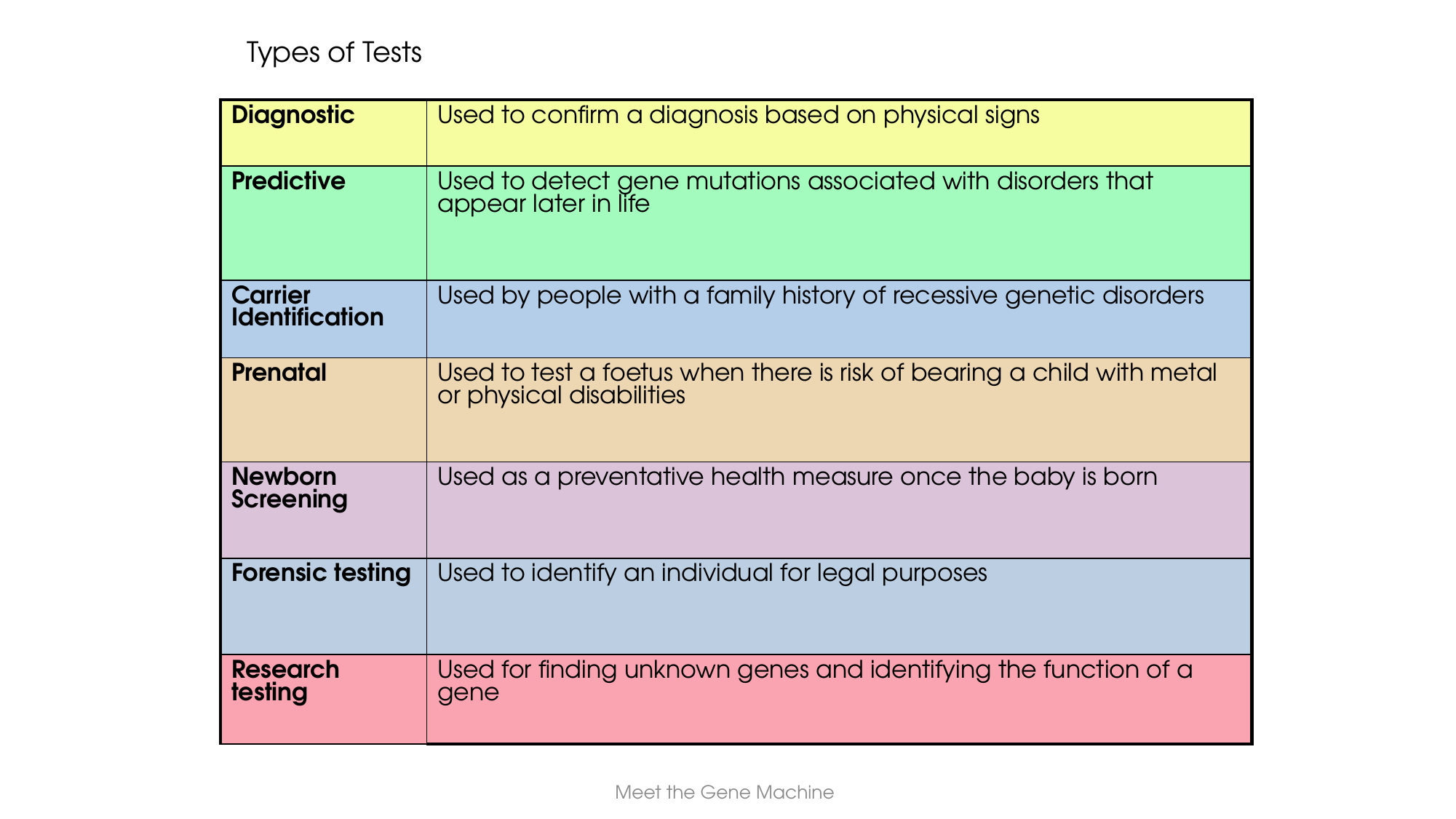

# Types of Tests
| Diagnostic | Used to confirm a diagnosis based on physical signs |
| --- | --- |
| Predictive | Used to detect gene mutations associated with disorders that appear later in life |
| Carrier Identification | Used by people with a family history of recessive genetic disorders |
| Prenatal | Used to test a foetus when there is risk of bearing a child with metal or physical disabilities |
| Newborn Screening | Used as a preventative health measure once the baby is born |
| Forensic testing | Used to identify an individual for legal purposes |
| Research testing | Used for finding unknown genes and identifying the function of a gene |

Meet the Gene Machine